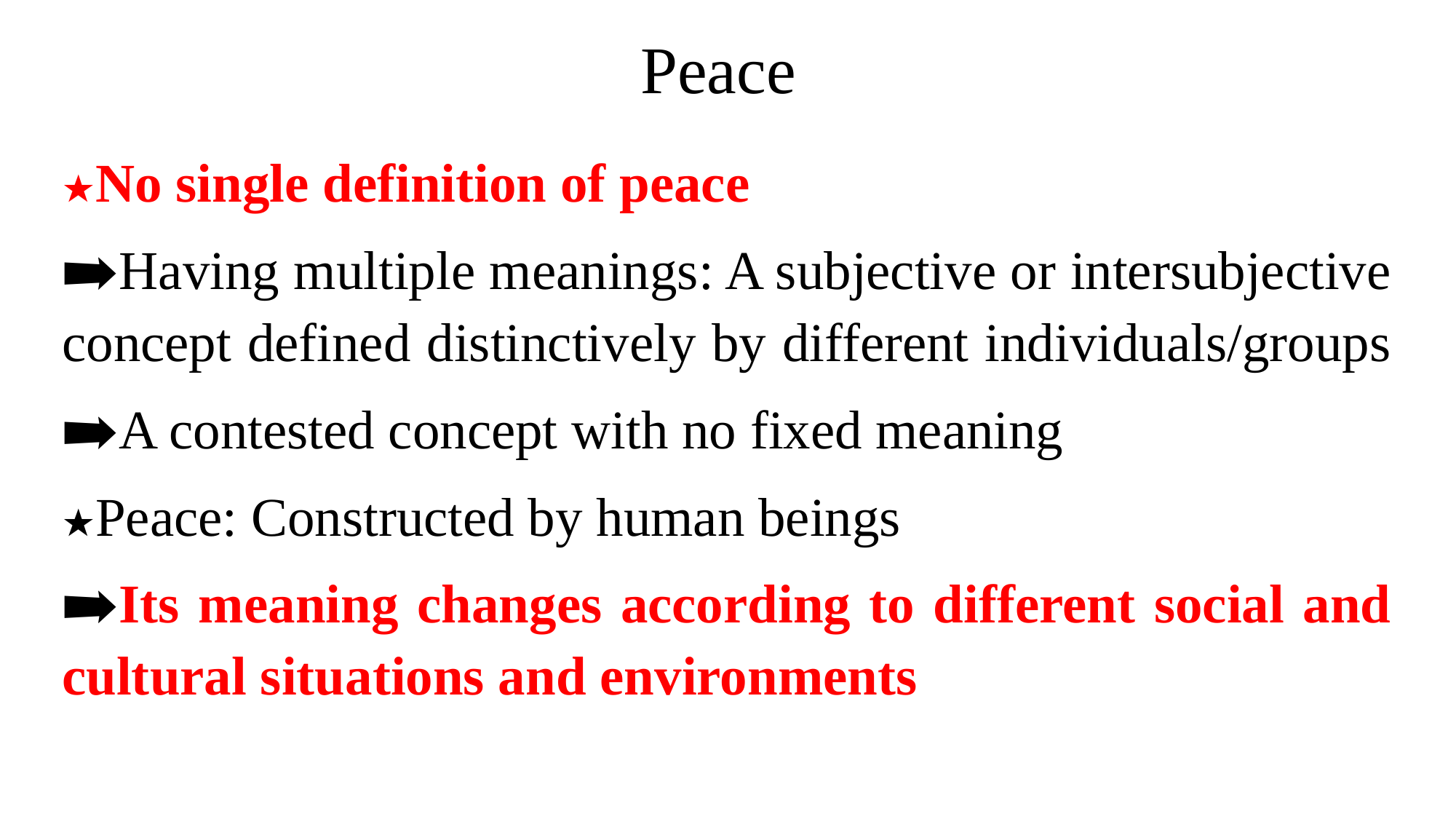

# Peace
★No single definition of peace
➡Having multiple meanings: A subjective or intersubjective concept defined distinctively by different individuals/groups
➡A contested concept with no fixed meaning
★Peace: Constructed by human beings
➡Its meaning changes according to different social and cultural situations and environments